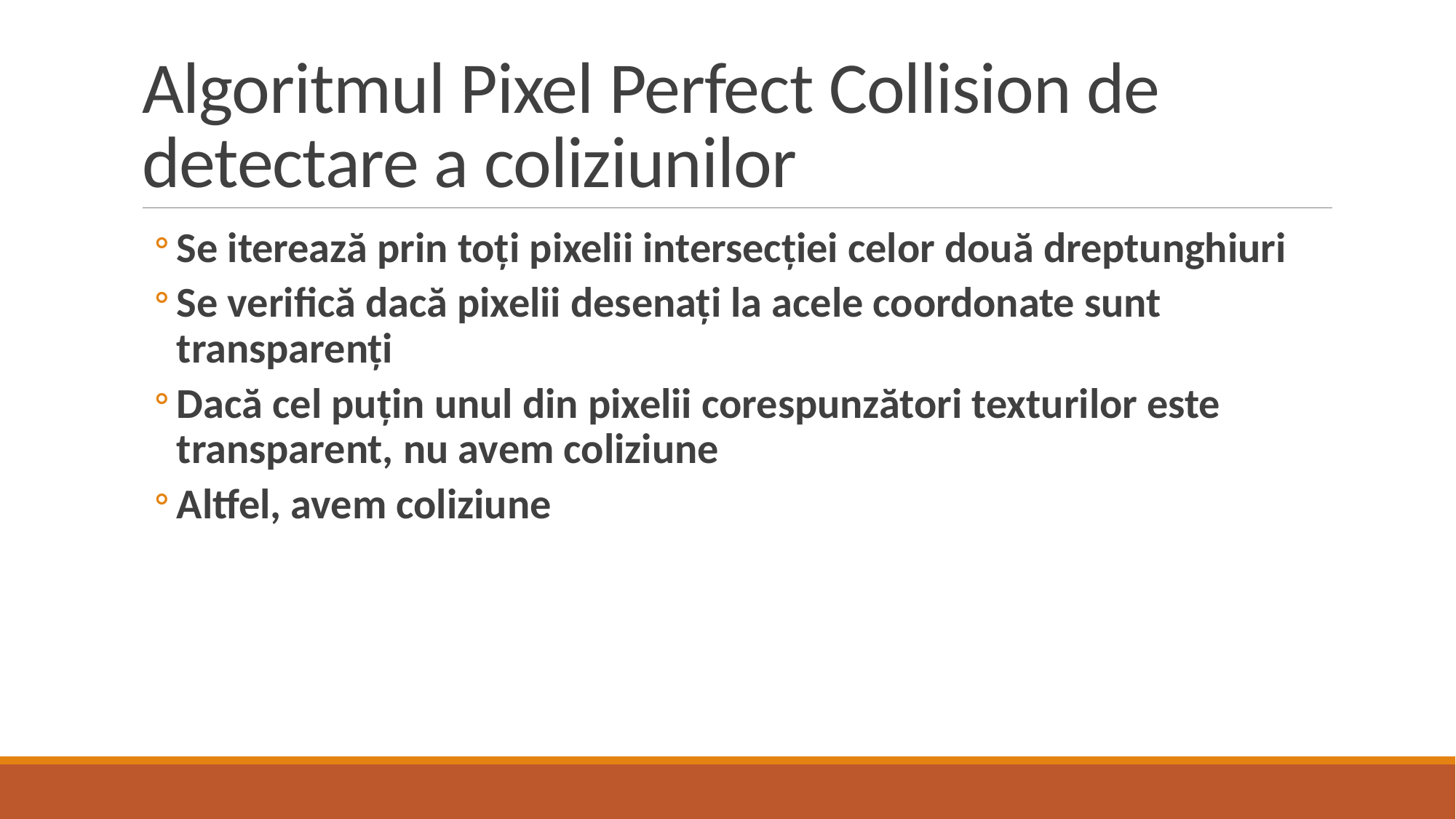

# Algoritmul Pixel Perfect Collision de detectare a coliziunilor
Se iterează prin toți pixelii intersecției celor două dreptunghiuri
Se verifică dacă pixelii desenați la acele coordonate sunt transparenți
Dacă cel puțin unul din pixelii corespunzători texturilor este transparent, nu avem coliziune
Altfel, avem coliziune